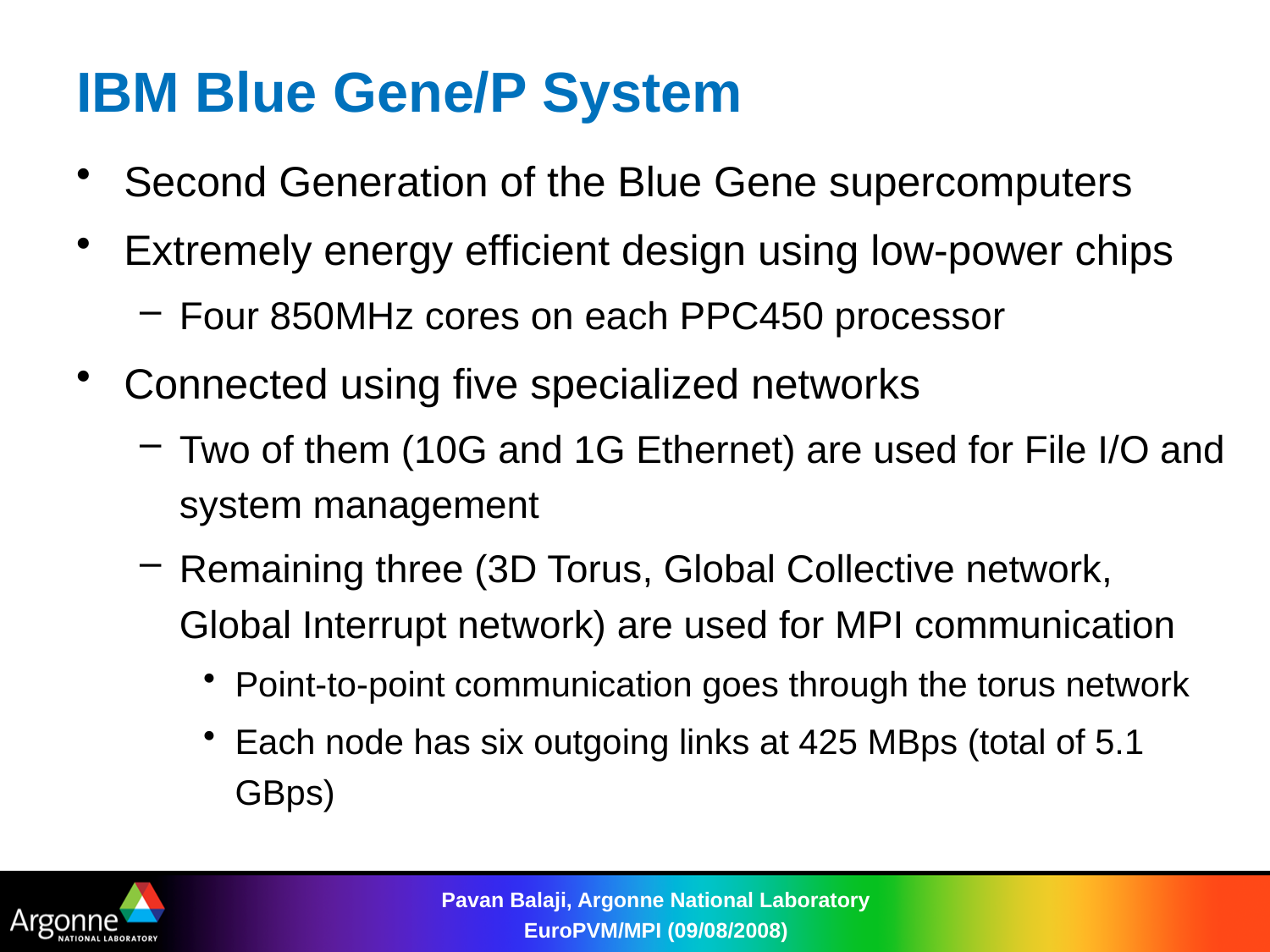

# IBM Blue Gene/P System
Second Generation of the Blue Gene supercomputers
Extremely energy efficient design using low-power chips
Four 850MHz cores on each PPC450 processor
Connected using five specialized networks
Two of them (10G and 1G Ethernet) are used for File I/O and system management
Remaining three (3D Torus, Global Collective network, Global Interrupt network) are used for MPI communication
Point-to-point communication goes through the torus network
Each node has six outgoing links at 425 MBps (total of 5.1 GBps)
Pavan Balaji, Argonne National Laboratory EuroPVM/MPI (09/08/2008)